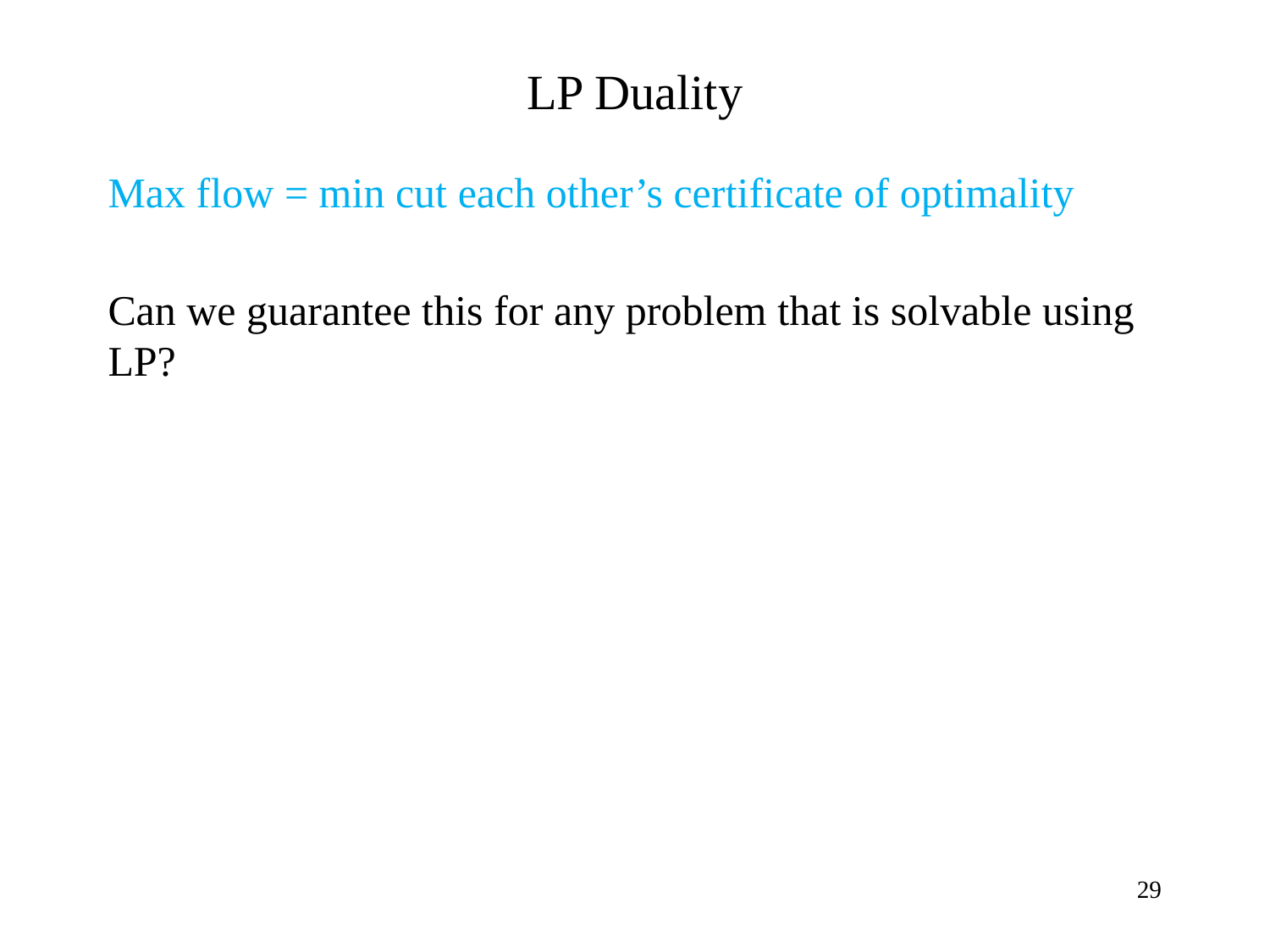

# LP Duality
Max flow = min cut each other’s certificate of optimality

Can we guarantee this for any problem that is solvable using LP?
29